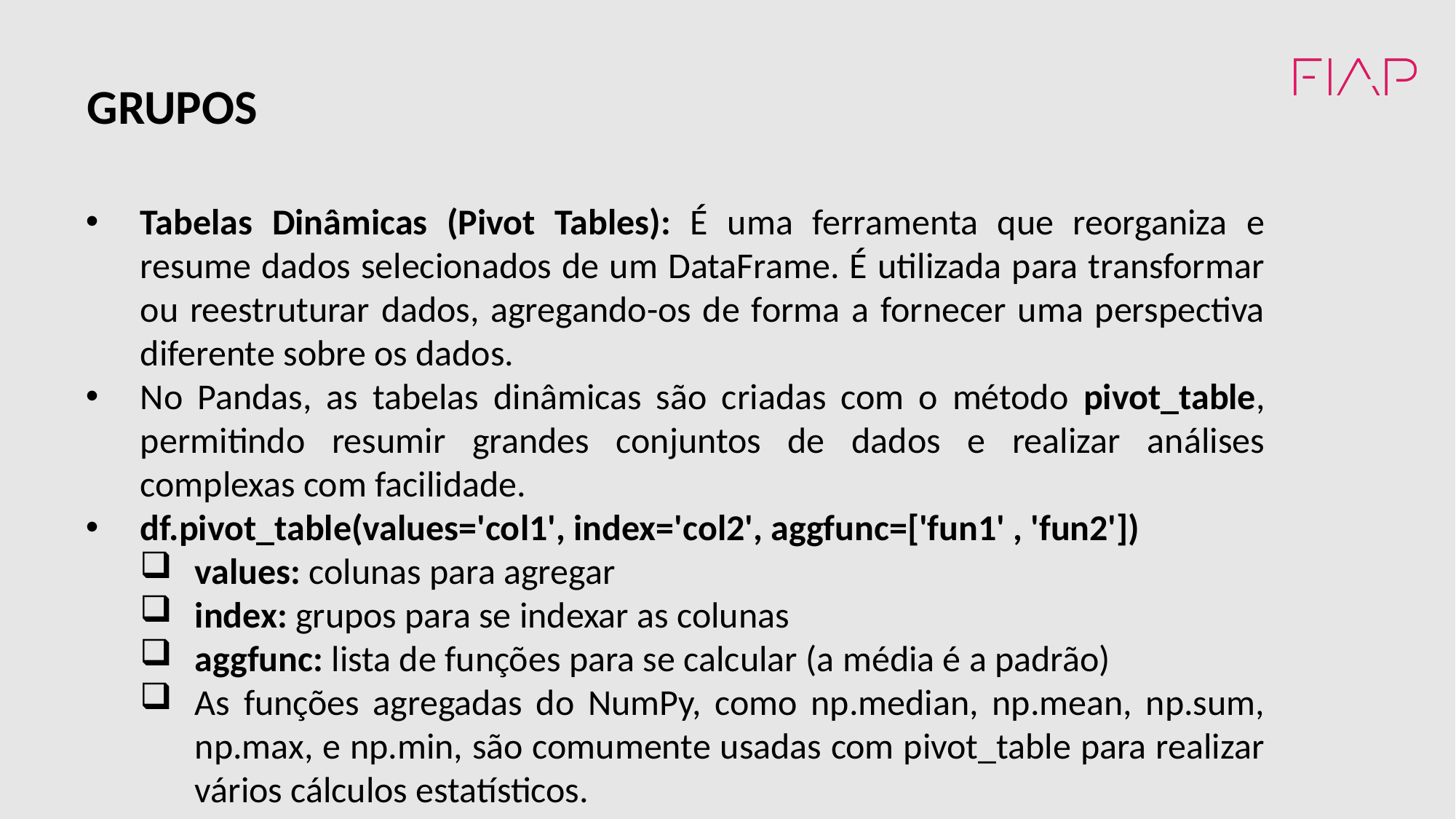

GRUPOS
Tabelas Dinâmicas (Pivot Tables): É uma ferramenta que reorganiza e resume dados selecionados de um DataFrame. É utilizada para transformar ou reestruturar dados, agregando-os de forma a fornecer uma perspectiva diferente sobre os dados.
No Pandas, as tabelas dinâmicas são criadas com o método pivot_table, permitindo resumir grandes conjuntos de dados e realizar análises complexas com facilidade.
df.pivot_table(values='col1', index='col2', aggfunc=['fun1' , 'fun2'])
values: colunas para agregar
index: grupos para se indexar as colunas
aggfunc: lista de funções para se calcular (a média é a padrão)
As funções agregadas do NumPy, como np.median, np.mean, np.sum, np.max, e np.min, são comumente usadas com pivot_table para realizar vários cálculos estatísticos.